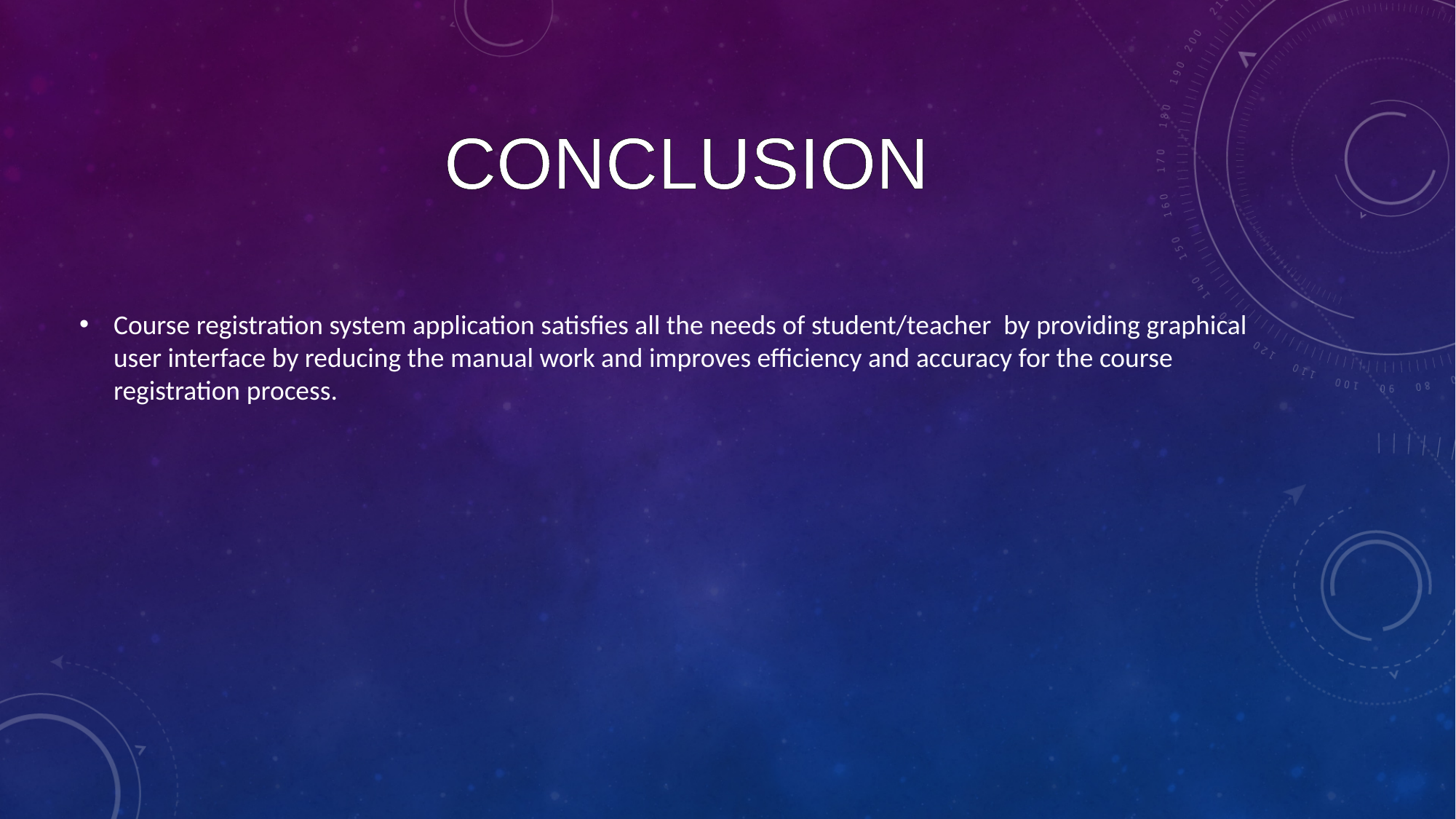

# conclusion
Course registration system application satisfies all the needs of student/teacher  by providing graphical user interface by reducing the manual work and improves efficiency and accuracy for the course registration process.